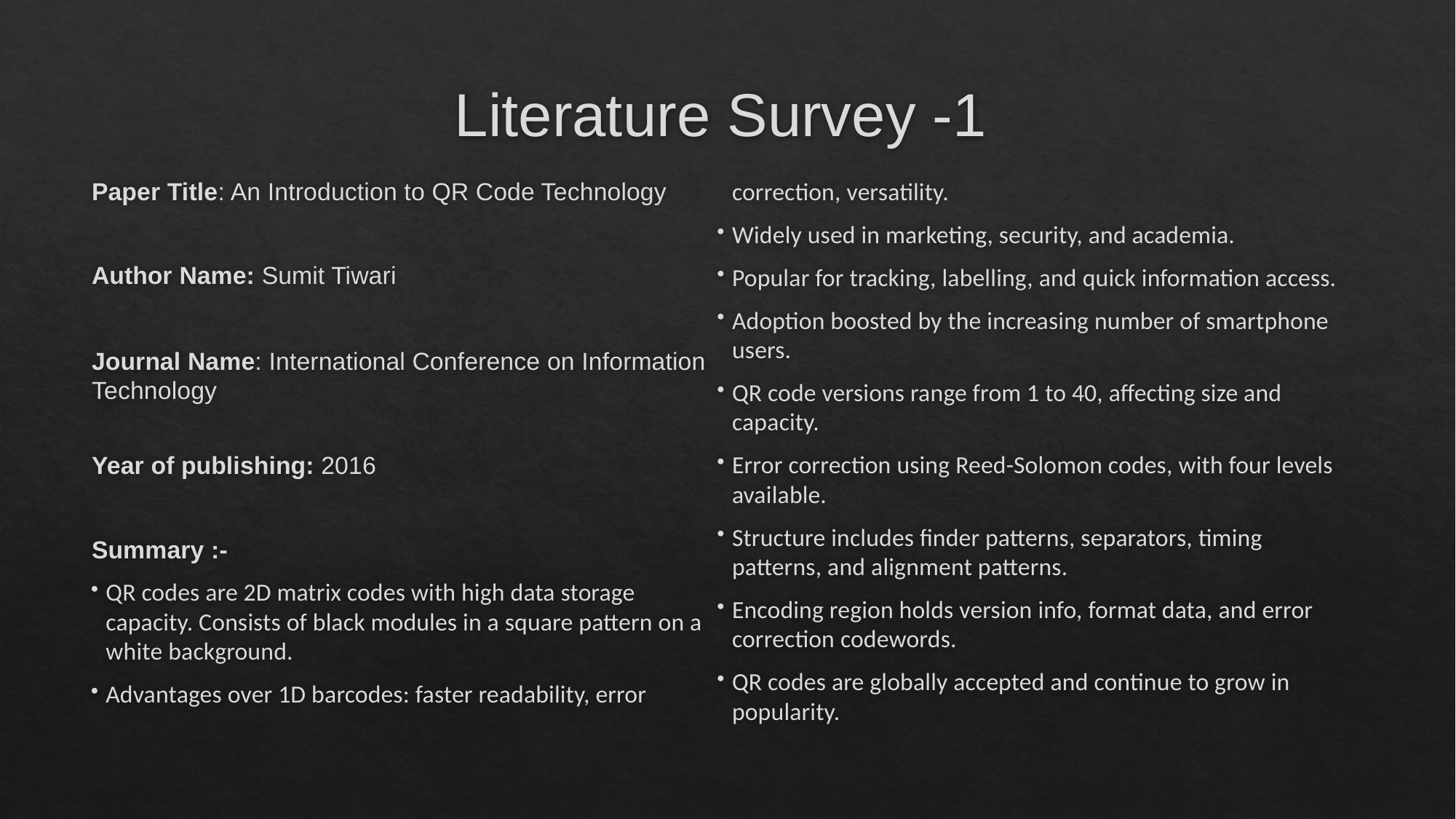

# Literature Survey -1
Paper Title: An Introduction to QR Code Technology

Author Name: Sumit Tiwari

Journal Name: International Conference on Information Technology

Year of publishing: 2016

Summary :-
QR codes are 2D matrix codes with high data storage capacity. Consists of black modules in a square pattern on a white background.
Advantages over 1D barcodes: faster readability, error correction, versatility.
Widely used in marketing, security, and academia.
Popular for tracking, labelling, and quick information access.
Adoption boosted by the increasing number of smartphone users.
QR code versions range from 1 to 40, affecting size and capacity.
Error correction using Reed-Solomon codes, with four levels available.
Structure includes finder patterns, separators, timing patterns, and alignment patterns.
Encoding region holds version info, format data, and error correction codewords.
QR codes are globally accepted and continue to grow in popularity.